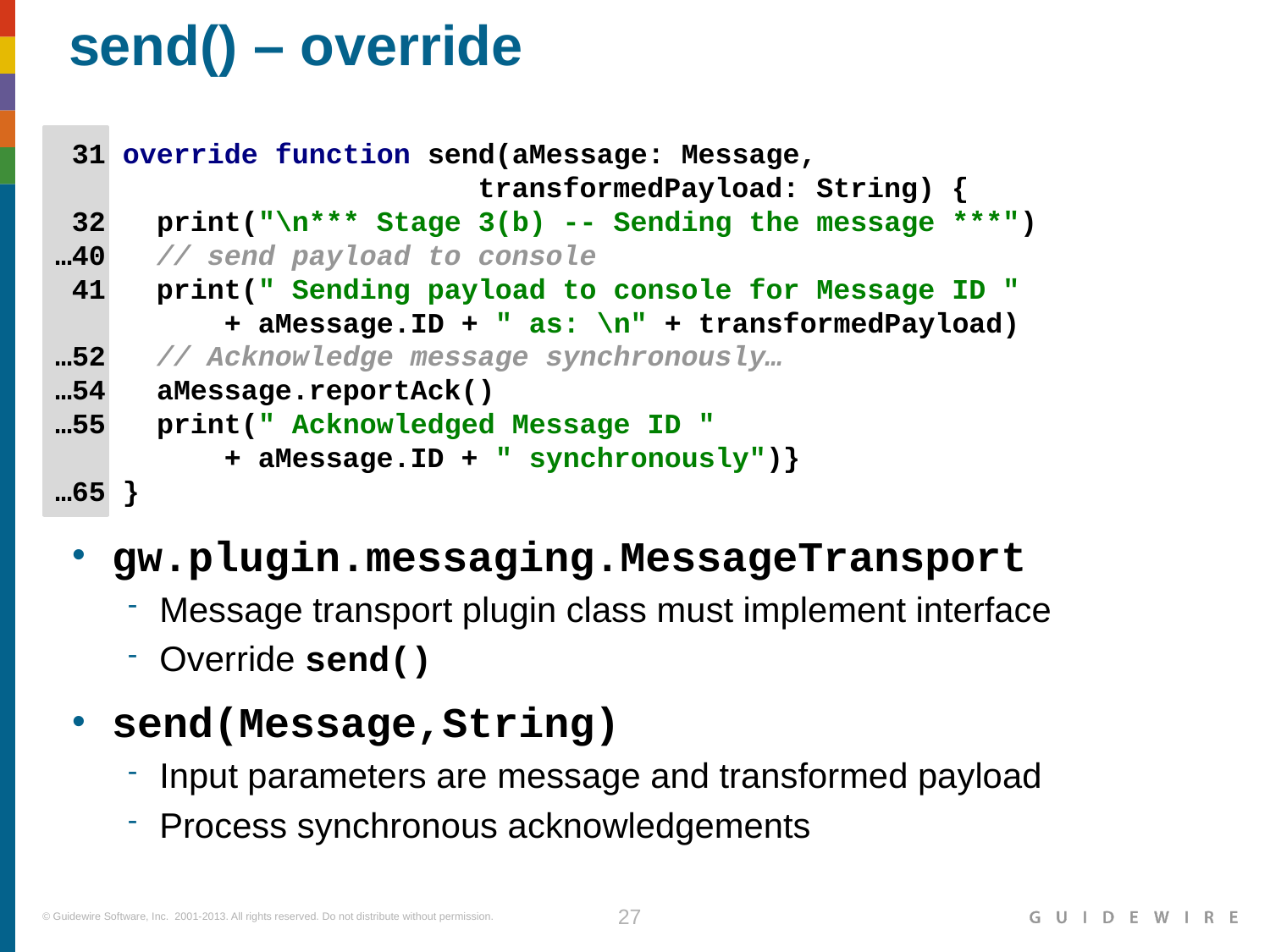

# send() – override
 31 override function send(aMessage: Message,
                         transformedPayload: String) {
 32   print("\n*** Stage 3(b) -- Sending the message ***")
…40   // send payload to console
 41   print(" Sending payload to console for Message ID "
          + aMessage.ID + " as: \n" + transformedPayload)
…52   // Acknowledge message synchronously…
…54   aMessage.reportAck()
…55   print(" Acknowledged Message ID "
          + aMessage.ID + " synchronously")}
…65 }

gw.plugin.messaging.MessageTransport
Message transport plugin class must implement interface
Override send()
send(Message,String)
Input parameters are message and transformed payload
Process synchronous acknowledgements